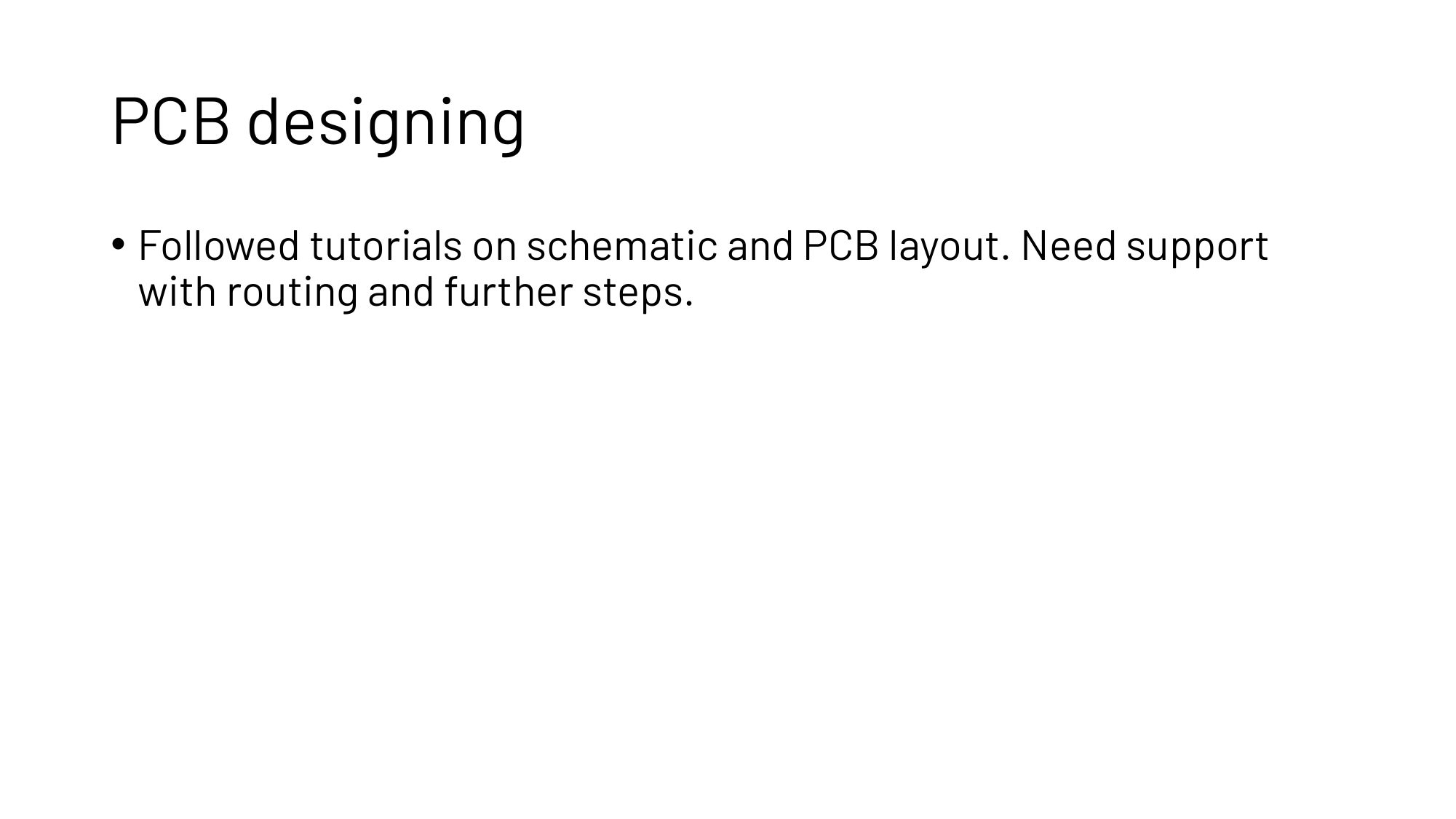

# PCB designing
Followed tutorials on schematic and PCB layout. Need support with routing and further steps.